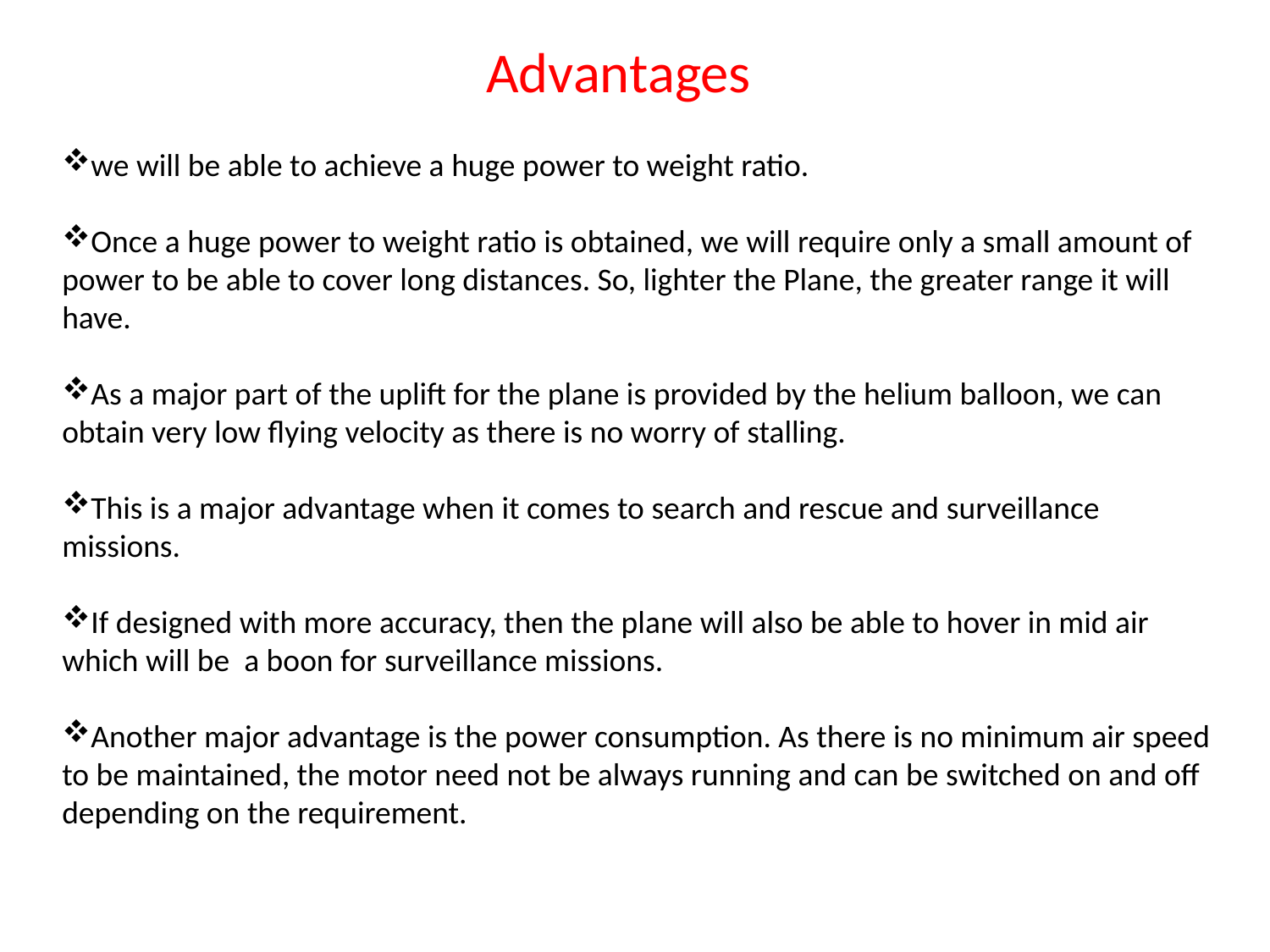

Advantages
we will be able to achieve a huge power to weight ratio.

Once a huge power to weight ratio is obtained, we will require only a small amount of power to be able to cover long distances. So, lighter the Plane, the greater range it will have.

As a major part of the uplift for the plane is provided by the helium balloon, we can obtain very low flying velocity as there is no worry of stalling.

This is a major advantage when it comes to search and rescue and surveillance missions.

If designed with more accuracy, then the plane will also be able to hover in mid air which will be  a boon for surveillance missions.

Another major advantage is the power consumption. As there is no minimum air speed to be maintained, the motor need not be always running and can be switched on and off depending on the requirement.